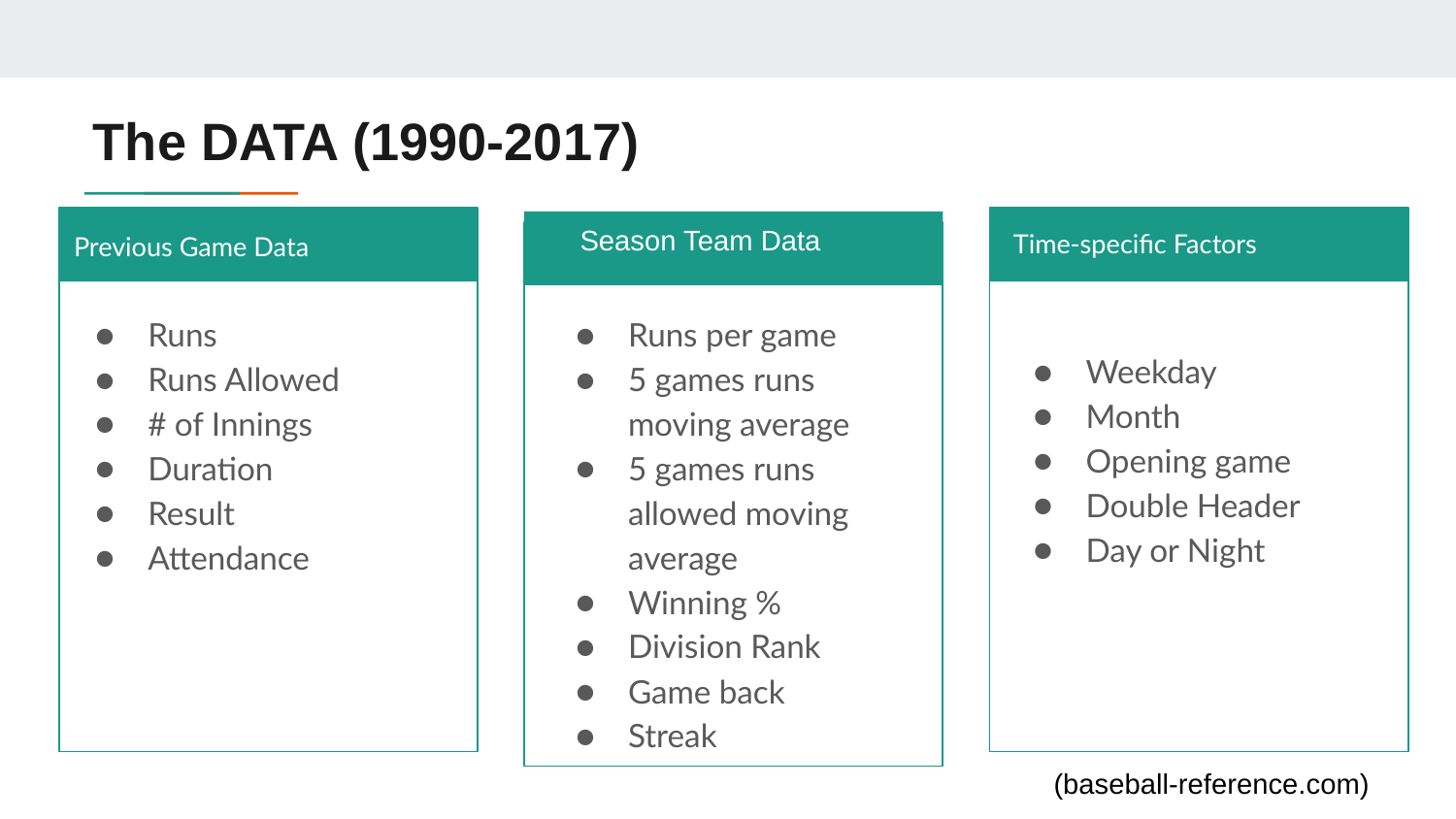

# The DATA (1990-2017)

Season Team Data

Time-specific Factors
Previous Game Data

Runs
Runs Allowed
# of Innings
Duration
Result
Attendance
Runs per game
5 games runs moving average
5 games runs allowed moving average
Winning %
Division Rank
Game back
Streak
Company
Weekday
Month
Opening game
Double Header
Day or Night

(baseball-reference.com)